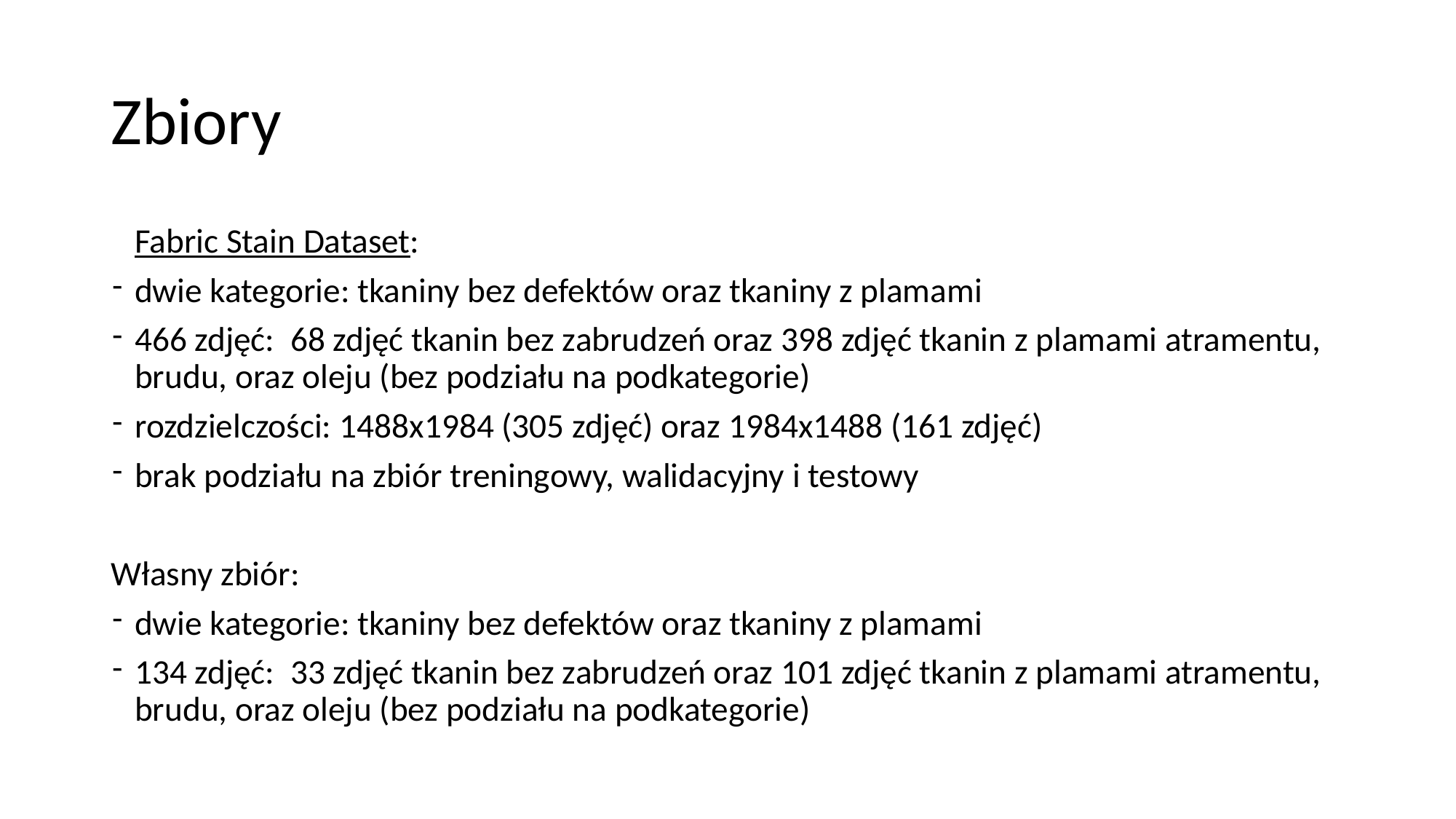

# Zbiory
Fabric Stain Dataset:
dwie kategorie: tkaniny bez defektów oraz tkaniny z plamami
466 zdjęć:  68 zdjęć tkanin bez zabrudzeń oraz 398 zdjęć tkanin z plamami atramentu, brudu, oraz oleju (bez podziału na podkategorie)
rozdzielczości: 1488x1984 (305 zdjęć) oraz 1984x1488 (161 zdjęć)
brak podziału na zbiór treningowy, walidacyjny i testowy

Własny zbiór:
dwie kategorie: tkaniny bez defektów oraz tkaniny z plamami
134 zdjęć:  33 zdjęć tkanin bez zabrudzeń oraz 101 zdjęć tkanin z plamami atramentu, brudu, oraz oleju (bez podziału na podkategorie)